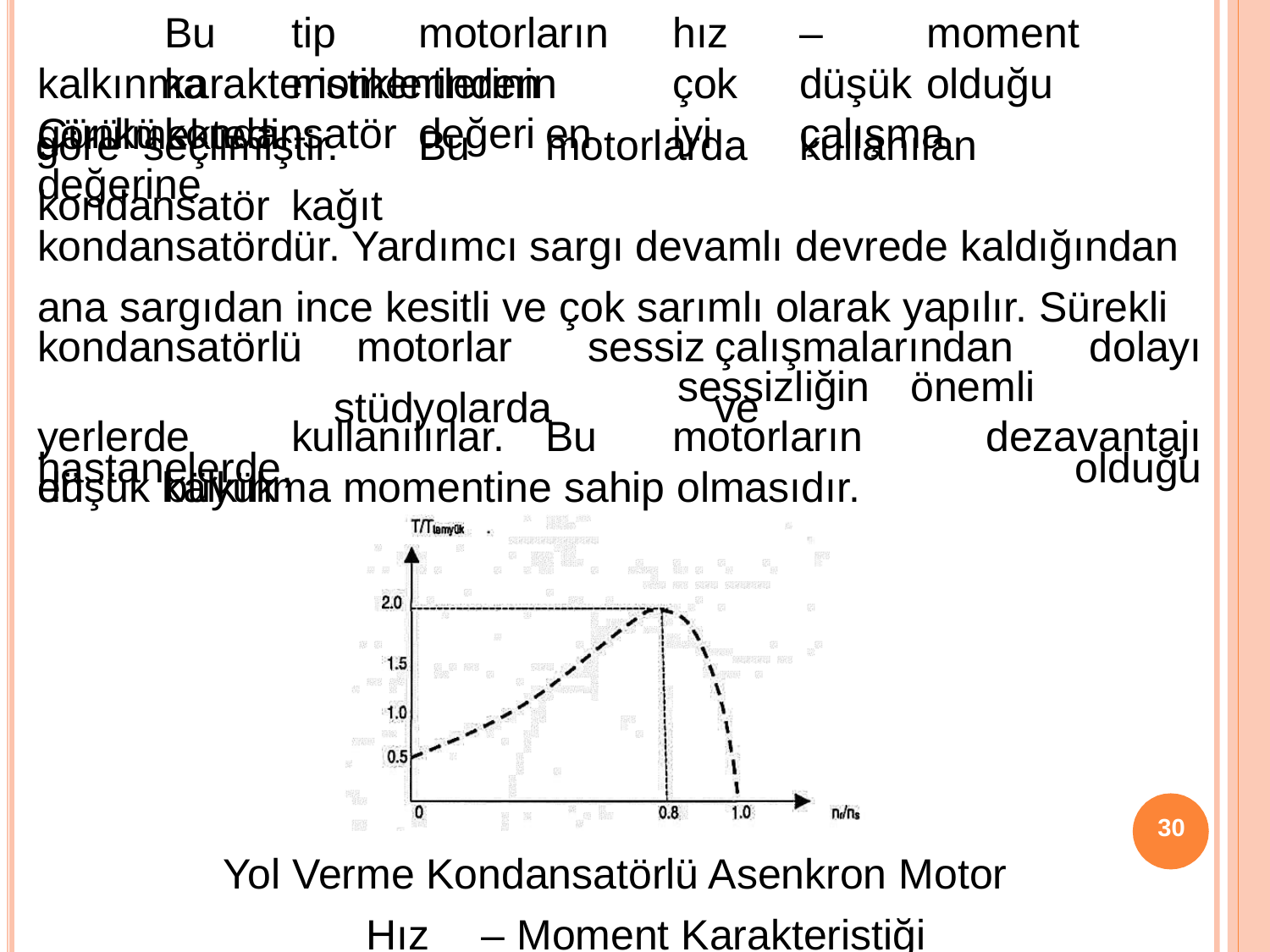

# Bu	tip	motorların	hız	–	moment	karakteristiklerinden
kalkınma	momentlerinin	çok	düşük	olduğu	görülmektedir.
Çünkü	kondansatör	değeri	en	iyi	çalışma	değerine
göre  seçilmiştir.	Bu	motorlarda	kullanılan	kondansatör	kağıt
kondansatördür. Yardımcı sargı devamlı devrede kaldığından  ana sargıdan ince kesitli ve çok sarımlı olarak yapılır. Sürekli
kondansatörlü  hastanelerde,
motorlar	sessiz	çalışmalarından  stüdyolarda		ve
dolayı  olduğu
sessizliğin
önemli
yerlerde	kullanılırlar.	Bu	motorların	en	büyük
dezavantajı
düşük kalkınma momentine sahip olmasıdır.

30
Yol Verme Kondansatörlü Asenkron Motor  Hız	– Moment Karakteristiği